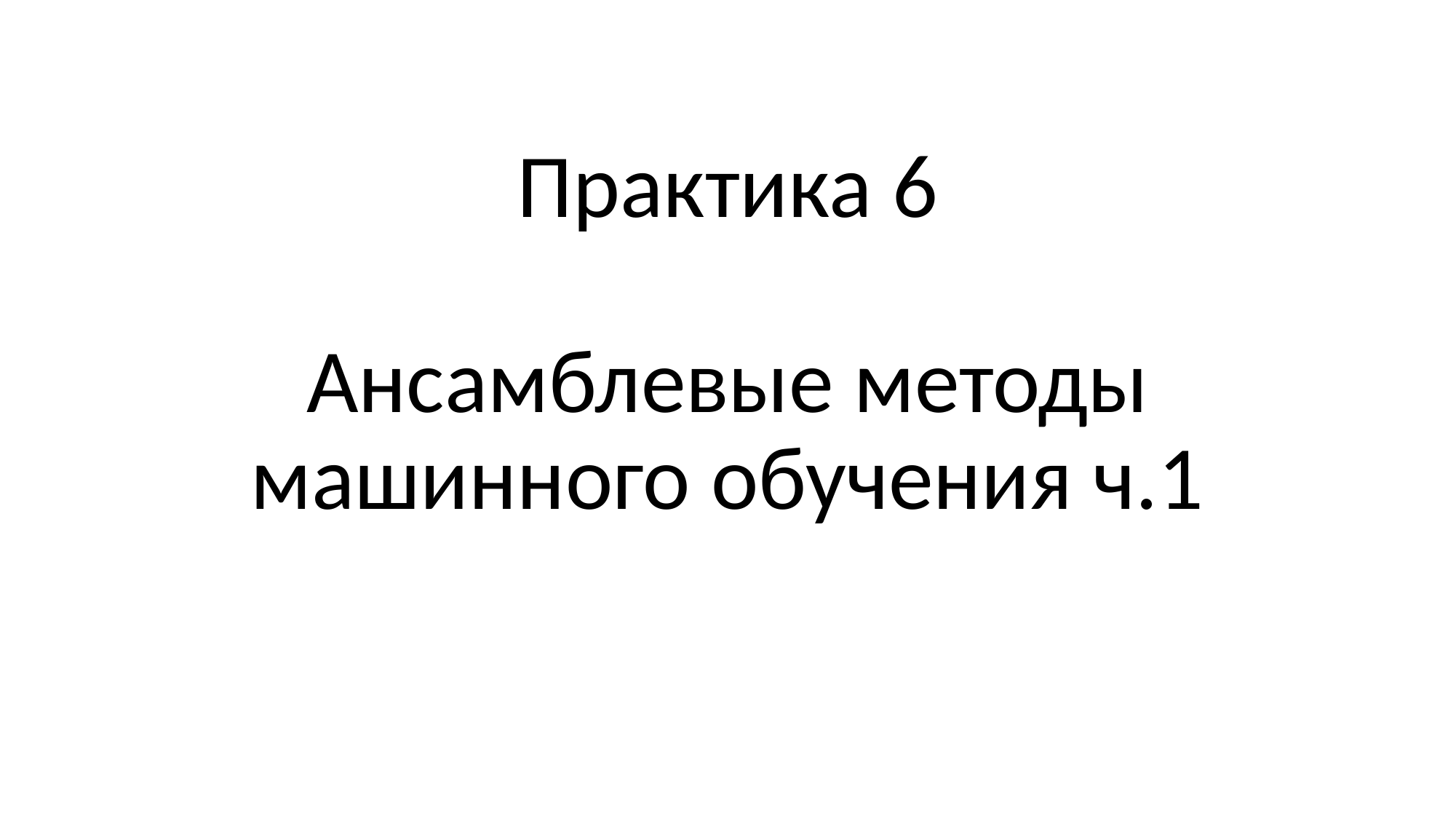

# Практика 6 Ансамблевые методы машинного обучения ч.1